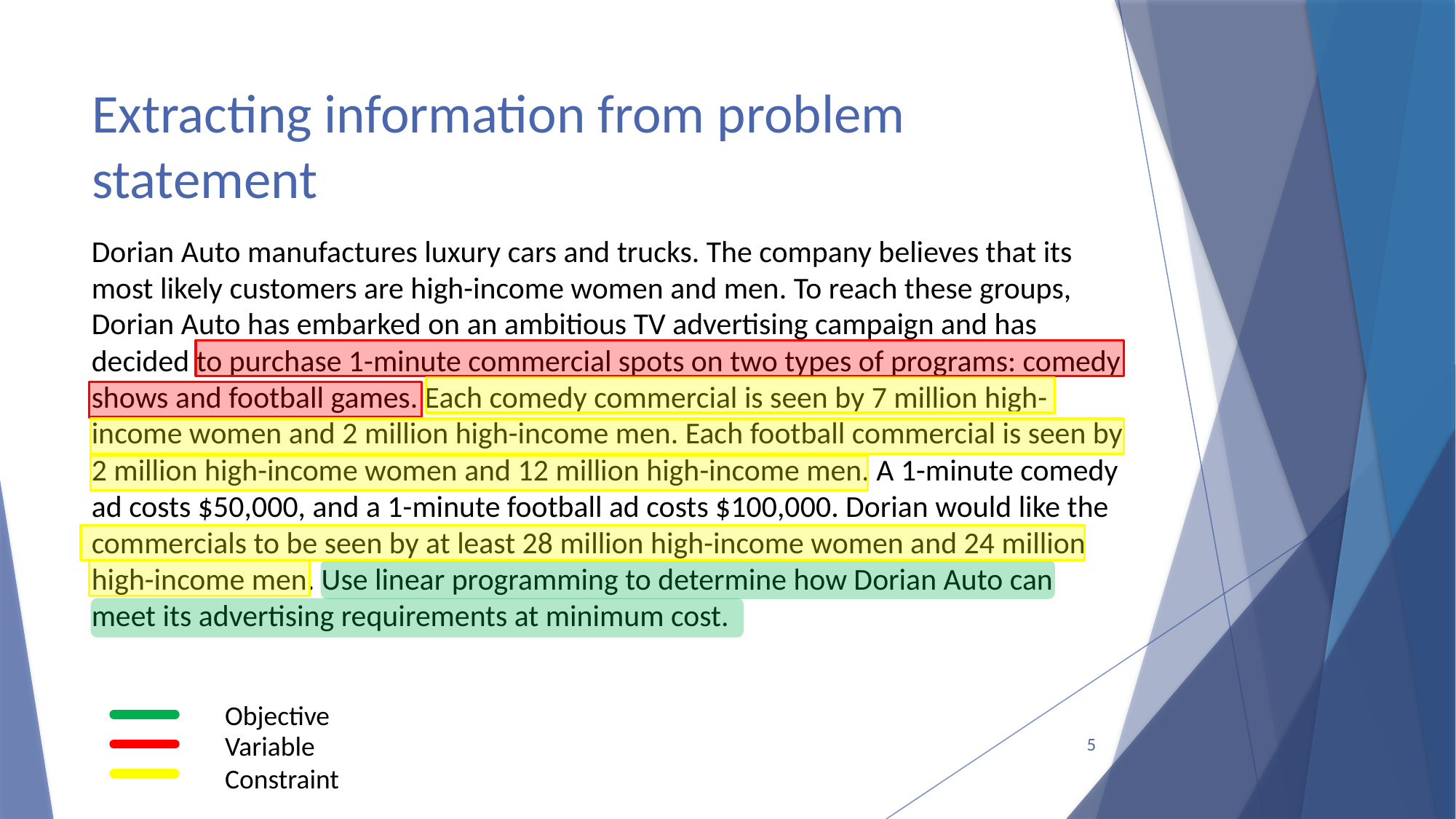

# Extracting information from problem statement
Dorian Auto manufactures luxury cars and trucks. The company believes that its most likely customers are high-income women and men. To reach these groups, Dorian Auto has embarked on an ambitious TV advertising campaign and has decided to purchase 1-minute commercial spots on two types of programs: comedy shows and football games. Each comedy commercial is seen by 7 million high-income women and 2 million high-income men. Each football commercial is seen by 2 million high-income women and 12 million high-income men. A 1-minute comedy ad costs $50,000, and a 1-minute football ad costs $100,000. Dorian would like the commercials to be seen by at least 28 million high-income women and 24 million high-income men. Use linear programming to determine how Dorian Auto can meet its advertising requirements at minimum cost.

Objective

Variable

Constraint

5